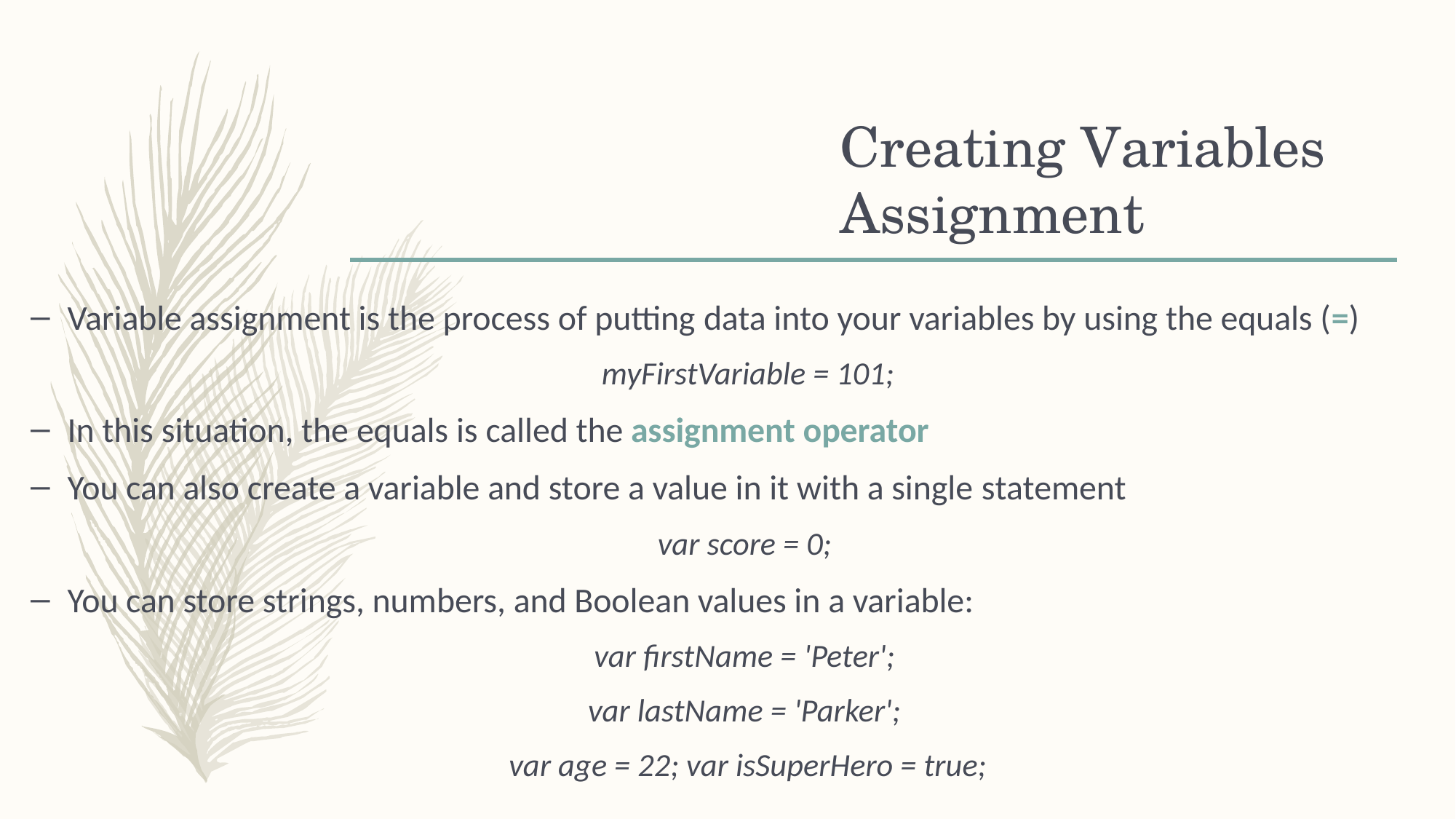

# Creating Variables Assignment
Variable assignment is the process of putting data into your variables by using the equals (=)
myFirstVariable = 101;
In this situation, the equals is called the assignment operator
You can also create a variable and store a value in it with a single statement
var score = 0;
You can store strings, numbers, and Boolean values in a variable:
var firstName = 'Peter';
var lastName = 'Parker';
var age = 22; var isSuperHero = true;